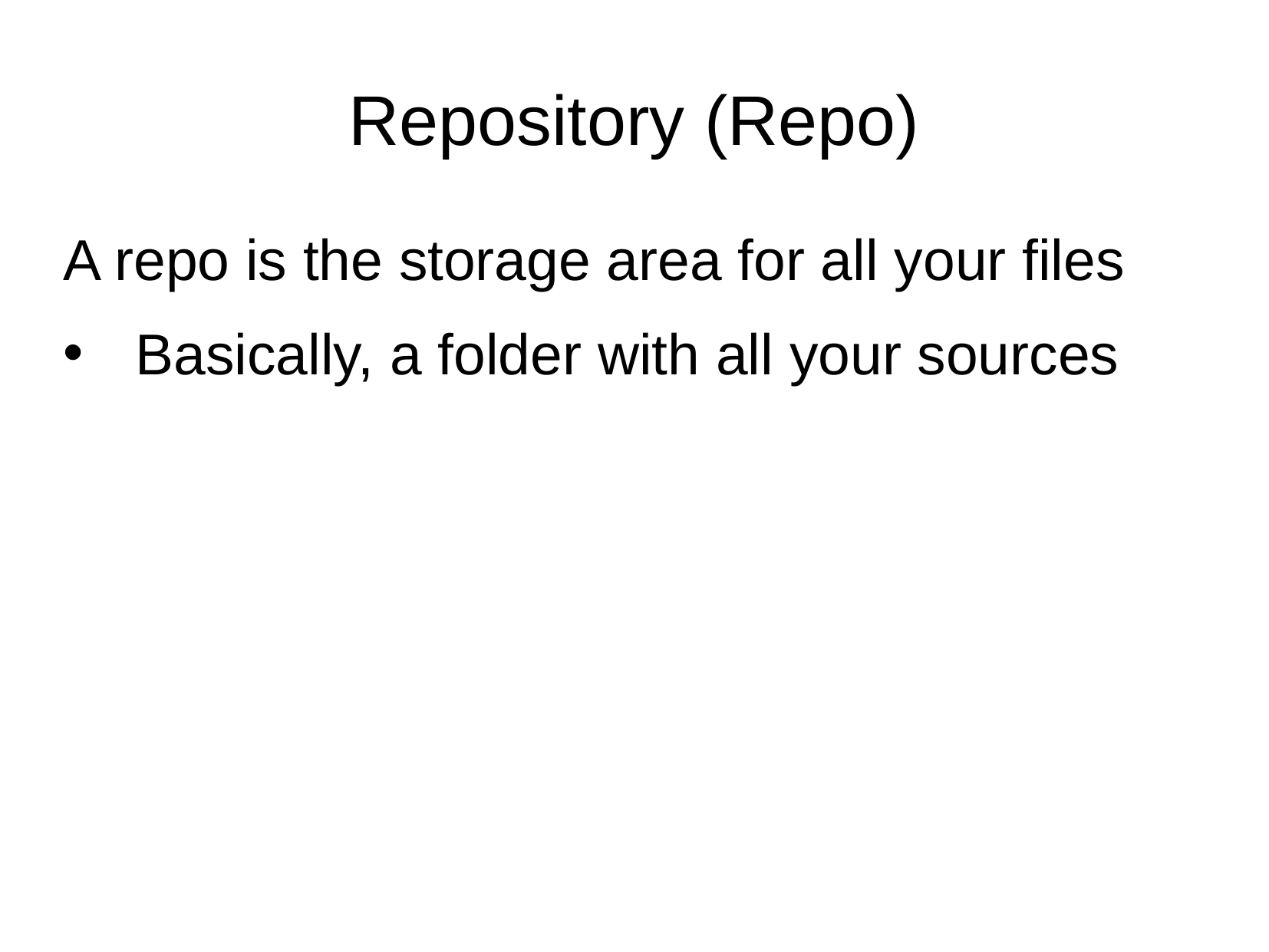

# Repository (Repo)
A repo is the storage area for all your files
Basically, a folder with all your sources